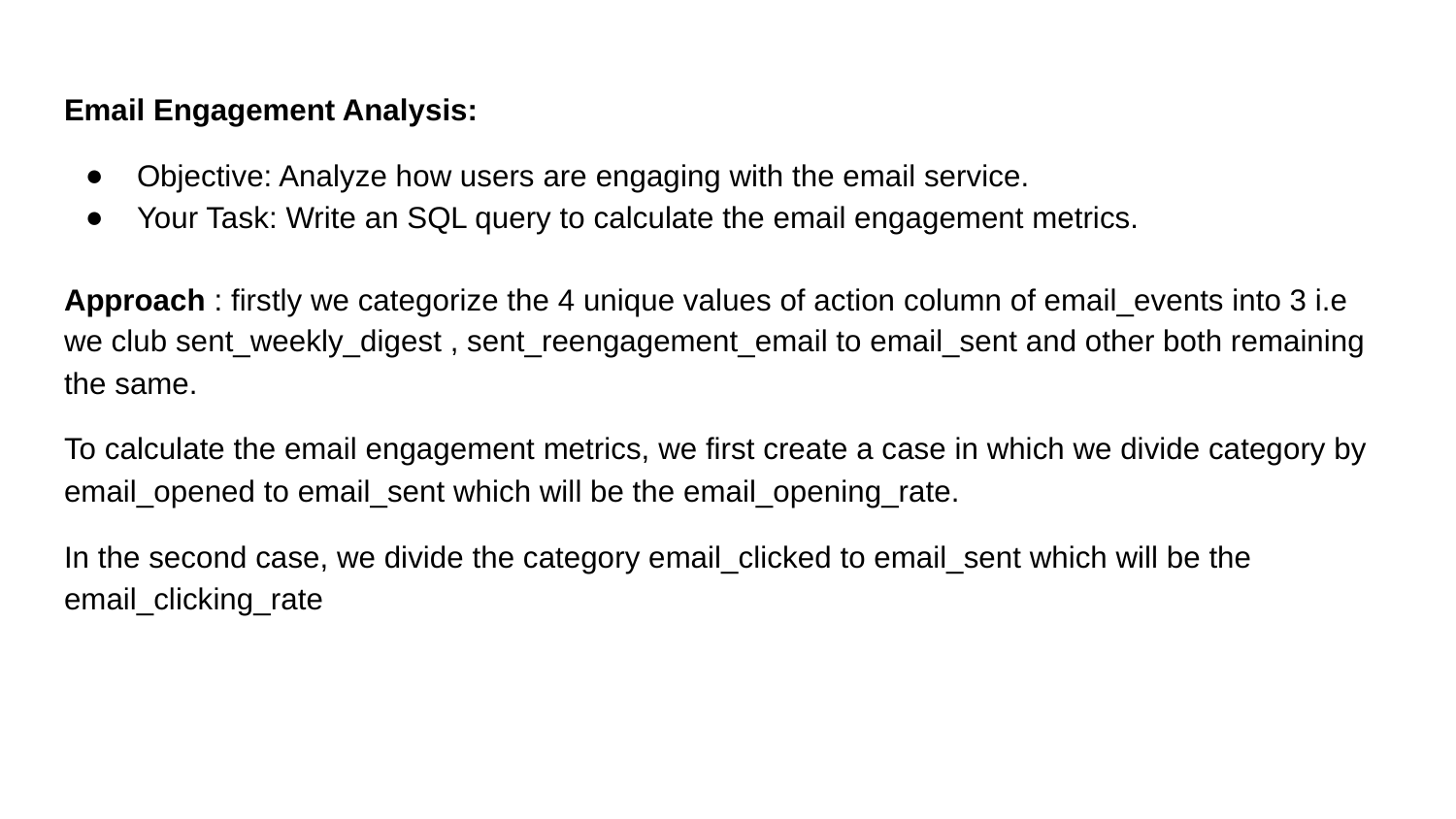

# Email Engagement Analysis:
Objective: Analyze how users are engaging with the email service.
Your Task: Write an SQL query to calculate the email engagement metrics.

Approach : firstly we categorize the 4 unique values of action column of email_events into 3 i.e we club sent_weekly_digest , sent_reengagement_email to email_sent and other both remaining the same.
To calculate the email engagement metrics, we first create a case in which we divide category by email_opened to email_sent which will be the email_opening_rate.
In the second case, we divide the category email_clicked to email_sent which will be the email_clicking_rate